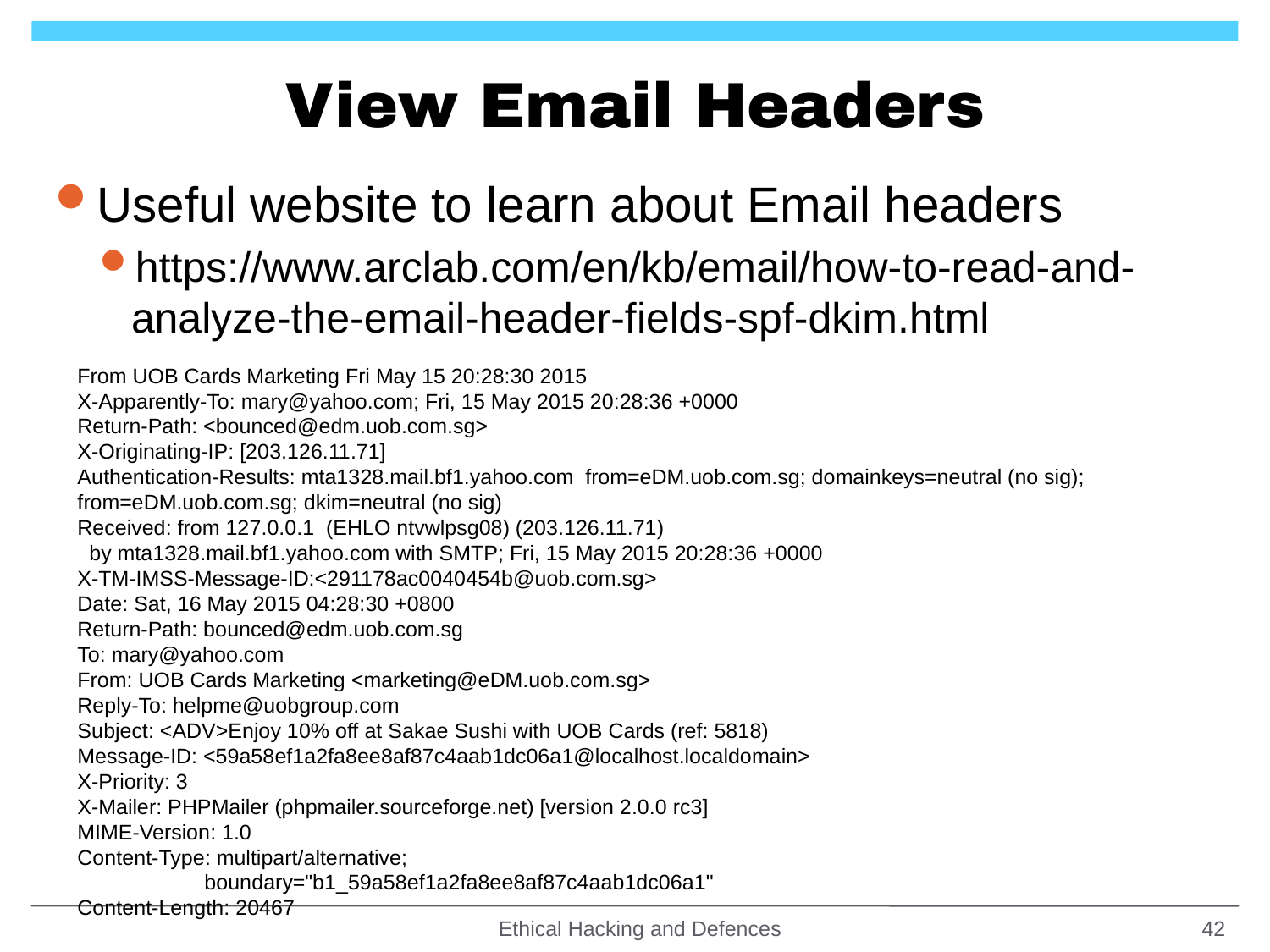

# View Email Headers
Useful website to learn about Email headers
https://www.arclab.com/en/kb/email/how-to-read-and-analyze-the-email-header-fields-spf-dkim.html

From UOB Cards Marketing Fri May 15 20:28:30 2015
X-Apparently-To: mary@yahoo.com; Fri, 15 May 2015 20:28:36 +0000
Return-Path: <bounced@edm.uob.com.sg>
X-Originating-IP: [203.126.11.71]
Authentication-Results: mta1328.mail.bf1.yahoo.com  from=eDM.uob.com.sg; domainkeys=neutral (no sig);  from=eDM.uob.com.sg; dkim=neutral (no sig)
Received: from 127.0.0.1  (EHLO ntvwlpsg08) (203.126.11.71)
  by mta1328.mail.bf1.yahoo.com with SMTP; Fri, 15 May 2015 20:28:36 +0000
X-TM-IMSS-Message-ID:<291178ac0040454b@uob.com.sg>
Date: Sat, 16 May 2015 04:28:30 +0800
Return-Path: bounced@edm.uob.com.sg
To: mary@yahoo.com
From: UOB Cards Marketing <marketing@eDM.uob.com.sg>
Reply-To: helpme@uobgroup.com
Subject: <ADV>Enjoy 10% off at Sakae Sushi with UOB Cards (ref: 5818)
Message-ID: <59a58ef1a2fa8ee8af87c4aab1dc06a1@localhost.localdomain>
X-Priority: 3
X-Mailer: PHPMailer (phpmailer.sourceforge.net) [version 2.0.0 rc3]
MIME-Version: 1.0
Content-Type: multipart/alternative;
	boundary="b1_59a58ef1a2fa8ee8af87c4aab1dc06a1"
Content-Length: 20467

Ethical Hacking and Defences
42